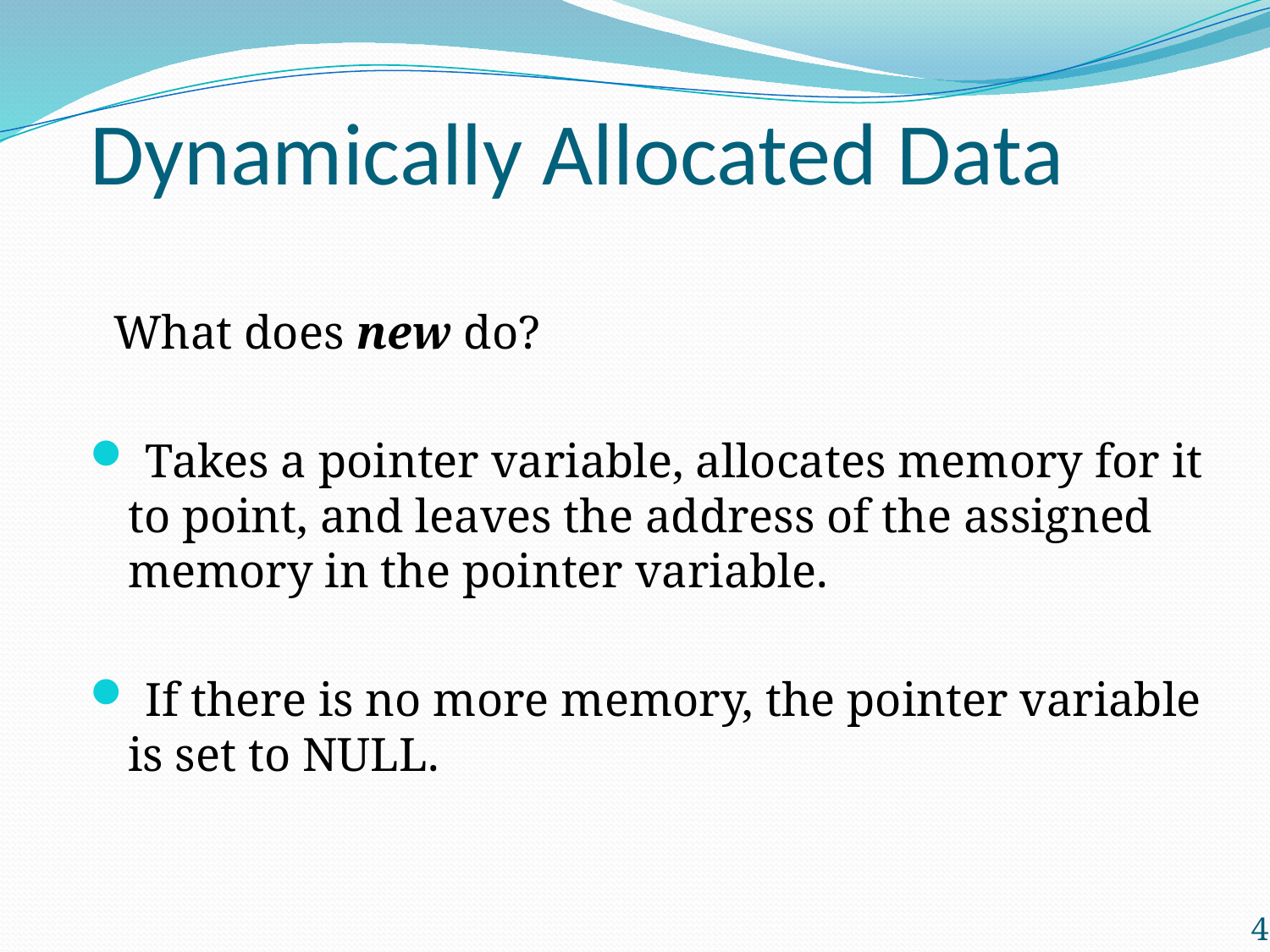

Dynamically Allocated Data

  What does new do?

 Takes a pointer variable, allocates memory for it to point, and leaves the address of the assigned memory in the pointer variable.

 If there is no more memory, the pointer variable is set to NULL.
4